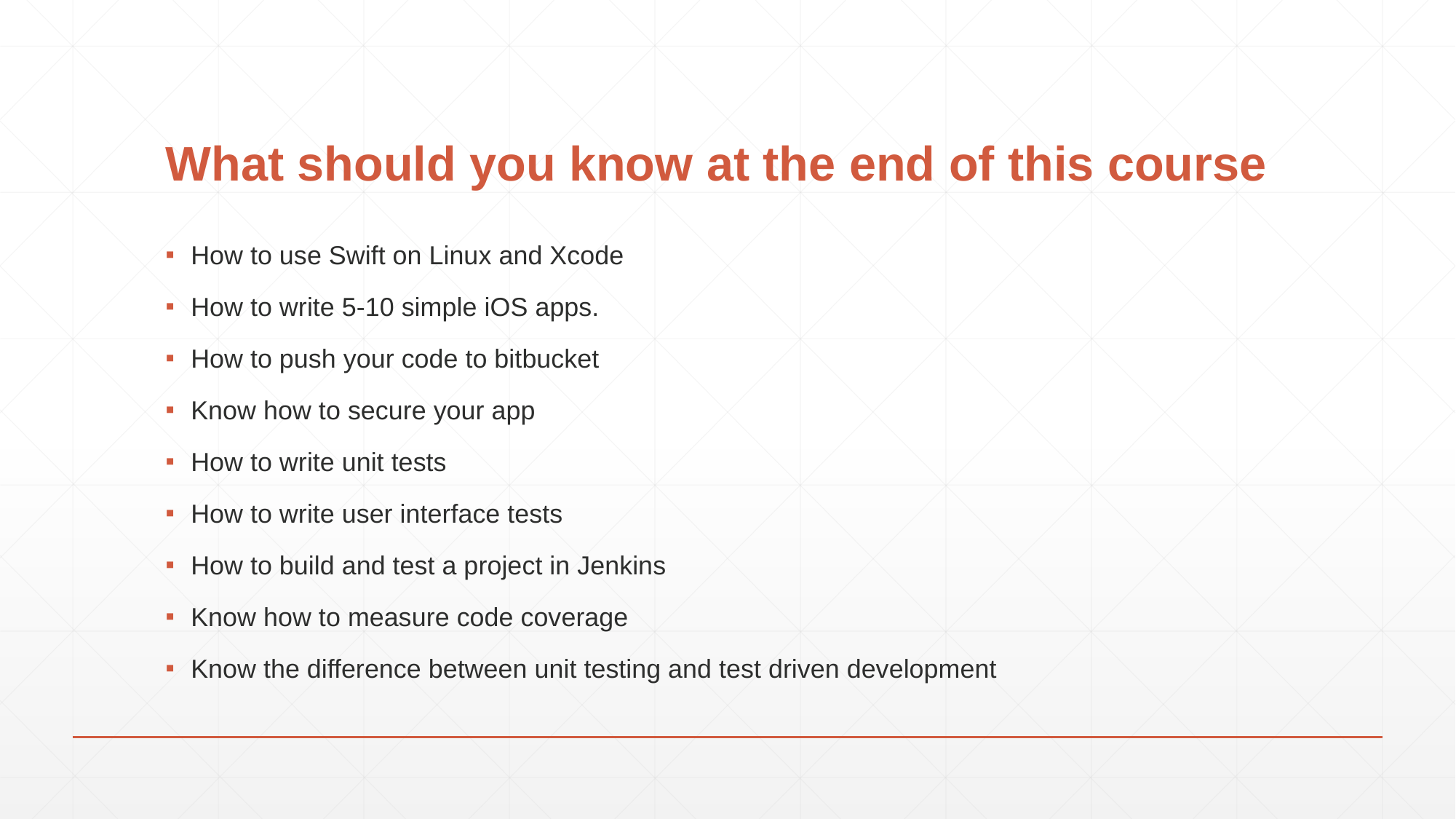

# What should you know at the end of this course
How to use Swift on Linux and Xcode
How to write 5-10 simple iOS apps.
How to push your code to bitbucket
Know how to secure your app
How to write unit tests
How to write user interface tests
How to build and test a project in Jenkins
Know how to measure code coverage
Know the difference between unit testing and test driven development